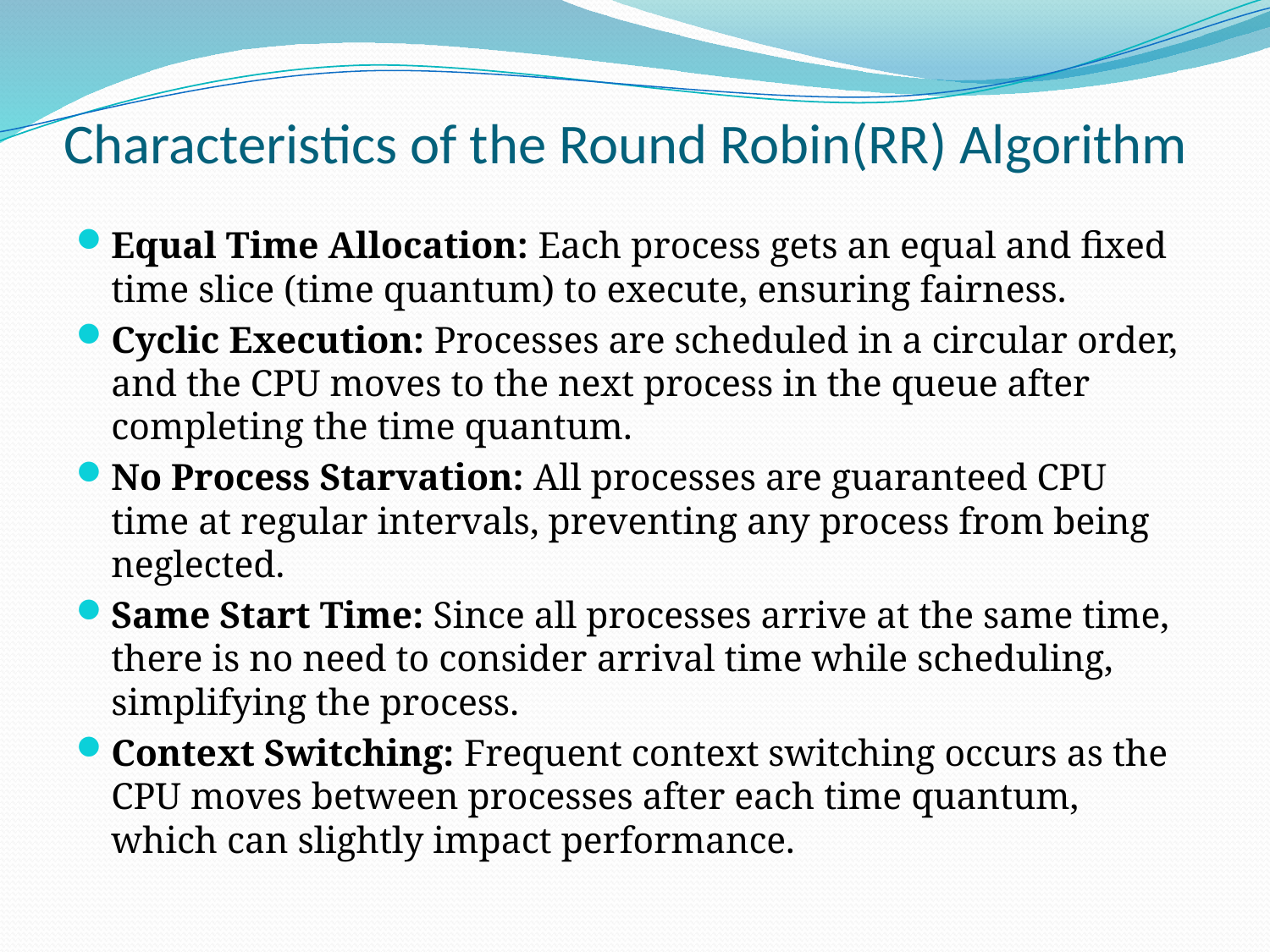

# Characteristics of the Round Robin(RR) Algorithm
Equal Time Allocation: Each process gets an equal and fixed time slice (time quantum) to execute, ensuring fairness.
Cyclic Execution: Processes are scheduled in a circular order, and the CPU moves to the next process in the queue after completing the time quantum.
No Process Starvation: All processes are guaranteed CPU time at regular intervals, preventing any process from being neglected.
Same Start Time: Since all processes arrive at the same time, there is no need to consider arrival time while scheduling, simplifying the process.
Context Switching: Frequent context switching occurs as the CPU moves between processes after each time quantum, which can slightly impact performance.